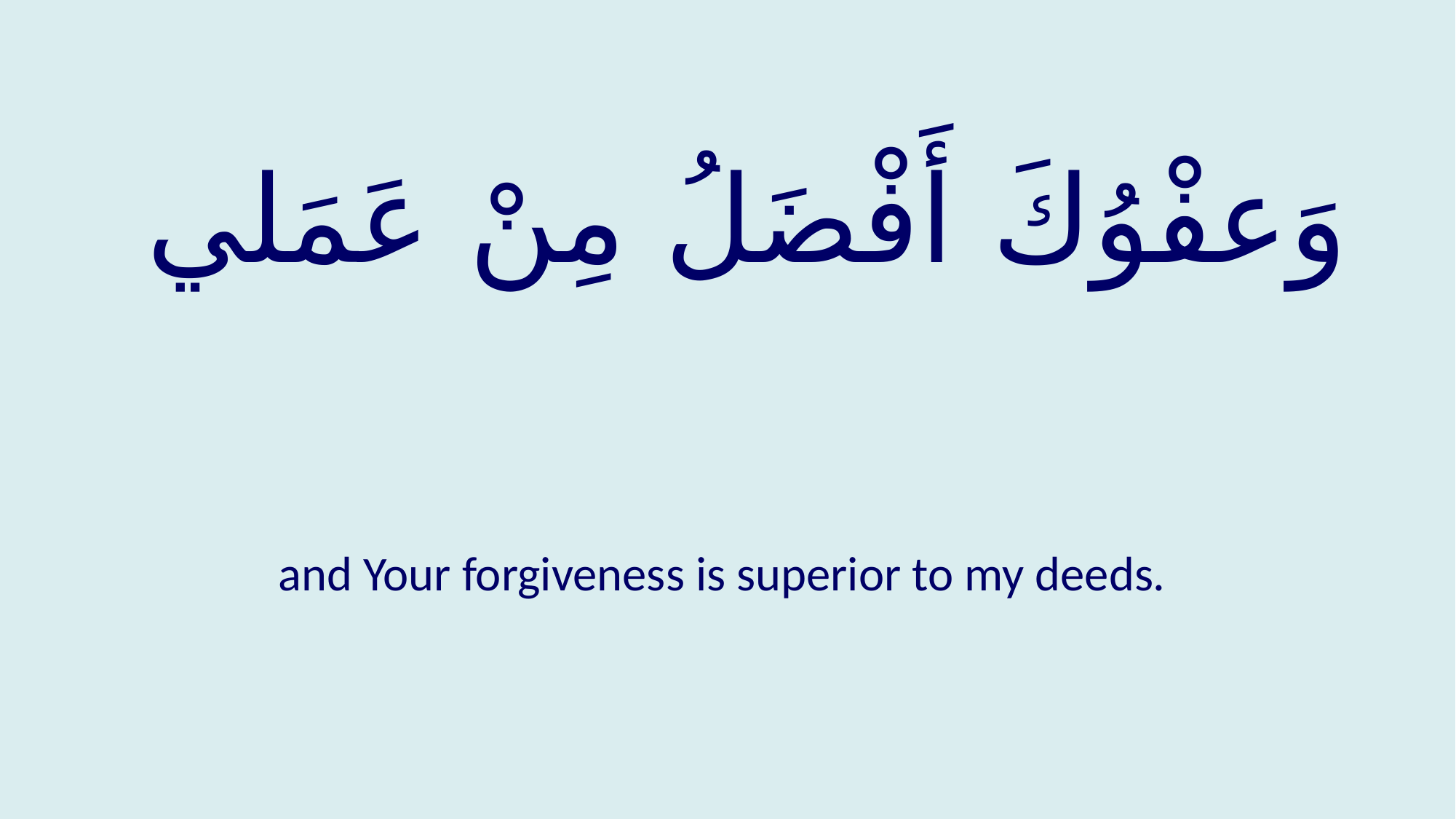

# وَعفْوُكَ أَفْضَلُ مِنْ عَمَلي
and Your forgiveness is superior to my deeds.